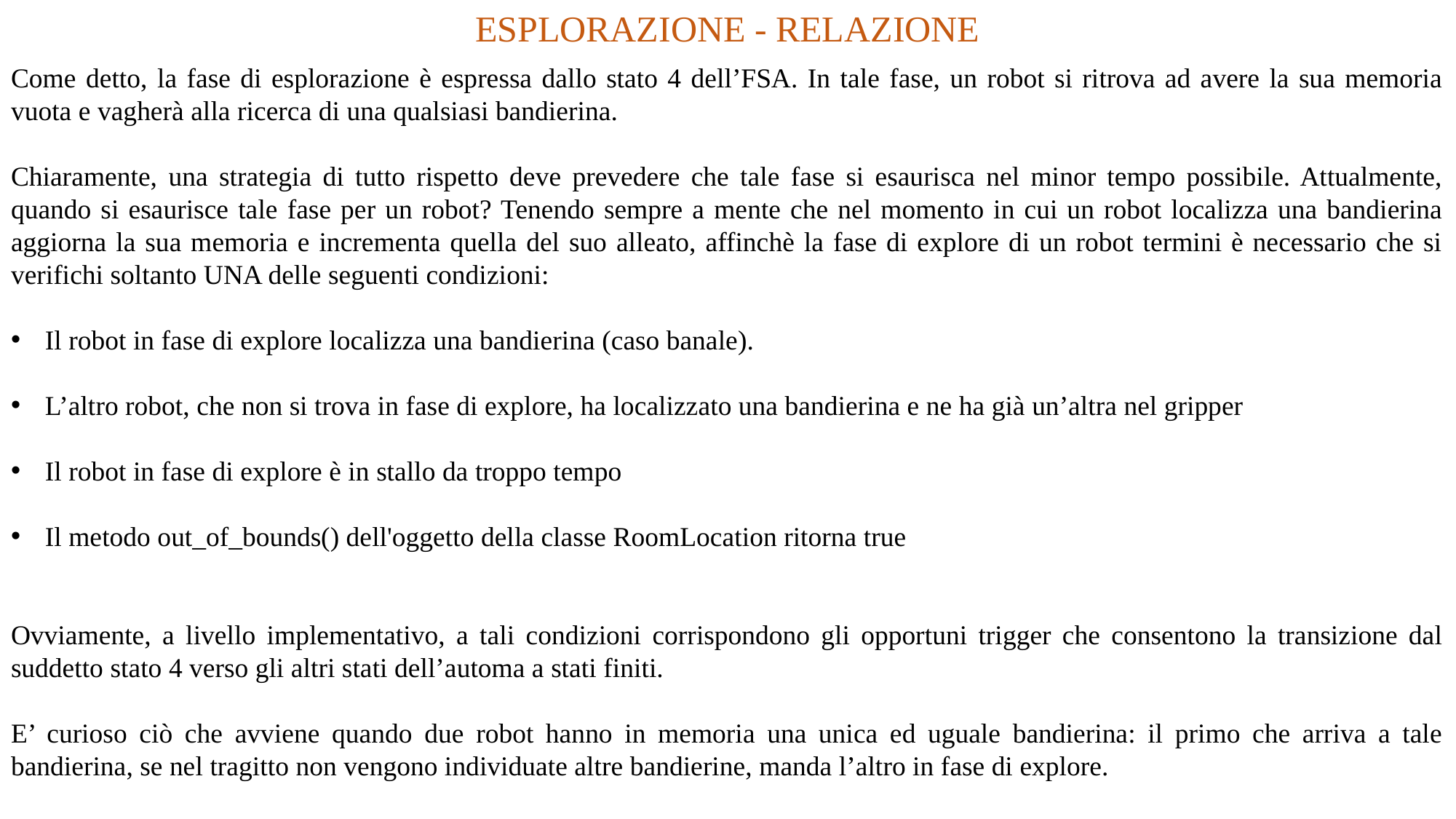

ESPLORAZIONE - RELAZIONE
Come detto, la fase di esplorazione è espressa dallo stato 4 dell’FSA. In tale fase, un robot si ritrova ad avere la sua memoria vuota e vagherà alla ricerca di una qualsiasi bandierina.

Chiaramente, una strategia di tutto rispetto deve prevedere che tale fase si esaurisca nel minor tempo possibile. Attualmente, quando si esaurisce tale fase per un robot? Tenendo sempre a mente che nel momento in cui un robot localizza una bandierina aggiorna la sua memoria e incrementa quella del suo alleato, affinchè la fase di explore di un robot termini è necessario che si verifichi soltanto UNA delle seguenti condizioni:

Il robot in fase di explore localizza una bandierina (caso banale).

L’altro robot, che non si trova in fase di explore, ha localizzato una bandierina e ne ha già un’altra nel gripper

Il robot in fase di explore è in stallo da troppo tempo

Il metodo out_of_bounds() dell'oggetto della classe RoomLocation ritorna true

Ovviamente, a livello implementativo, a tali condizioni corrispondono gli opportuni trigger che consentono la transizione dal suddetto stato 4 verso gli altri stati dell’automa a stati finiti.

E’ curioso ciò che avviene quando due robot hanno in memoria una unica ed uguale bandierina: il primo che arriva a tale bandierina, se nel tragitto non vengono individuate altre bandierine, manda l’altro in fase di explore.